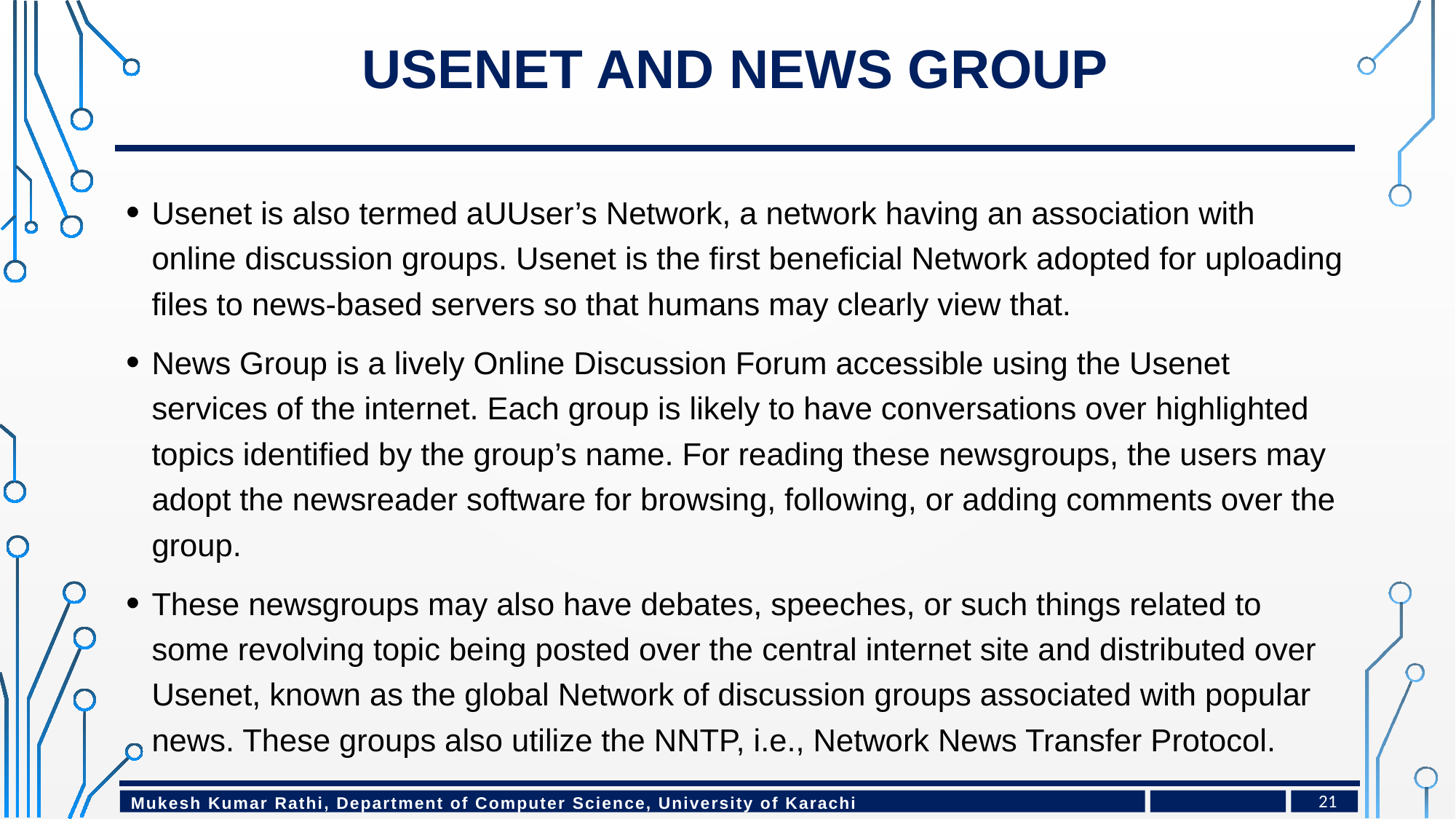

# Usenet and news group
Usenet is also termed aUUser’s Network, a network having an association with online discussion groups. Usenet is the first beneficial Network adopted for uploading files to news-based servers so that humans may clearly view that.
News Group is a lively Online Discussion Forum accessible using the Usenet services of the internet. Each group is likely to have conversations over highlighted topics identified by the group’s name. For reading these newsgroups, the users may adopt the newsreader software for browsing, following, or adding comments over the group.
These newsgroups may also have debates, speeches, or such things related to some revolving topic being posted over the central internet site and distributed over Usenet, known as the global Network of discussion groups associated with popular news. These groups also utilize the NNTP, i.e., Network News Transfer Protocol.

21